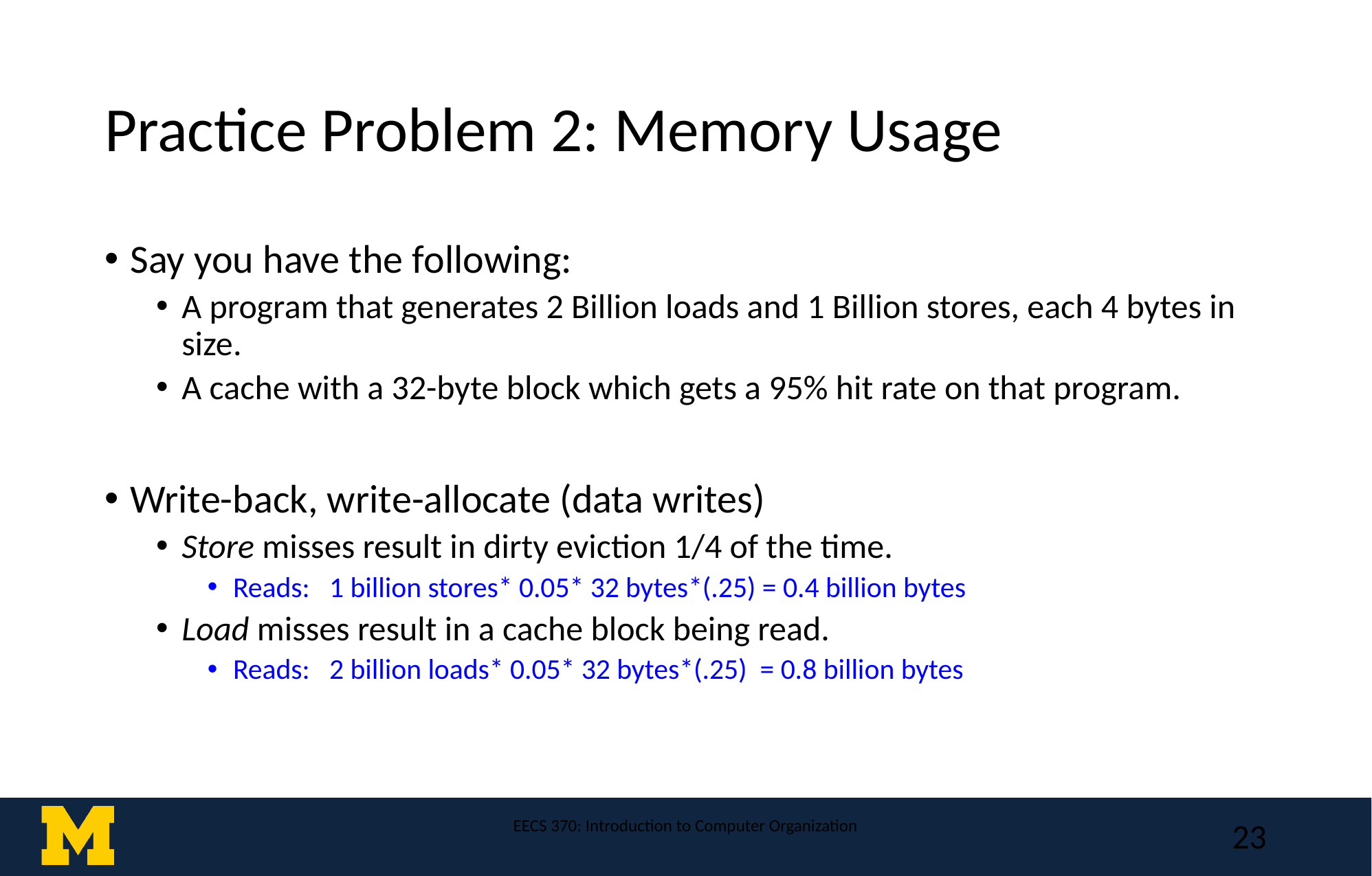

# Practice Problem 2: Memory Usage
Say you have the following:
A program that generates 2 Billion loads and 1 Billion stores, each 4 bytes in size.
A cache with a 32-byte block which gets a 95% hit rate on that program.

Write-back, write-allocate (data writes)
Store misses result in dirty eviction 1/4 of the time.
Reads:   1 billion stores* 0.05* 32 bytes*(.25) = 0.4 billion bytes
Load misses result in a cache block being read.
Reads:   2 billion loads* 0.05* 32 bytes*(.25)  = 0.8 billion bytes

EECS 370: Introduction to Computer Organization

23